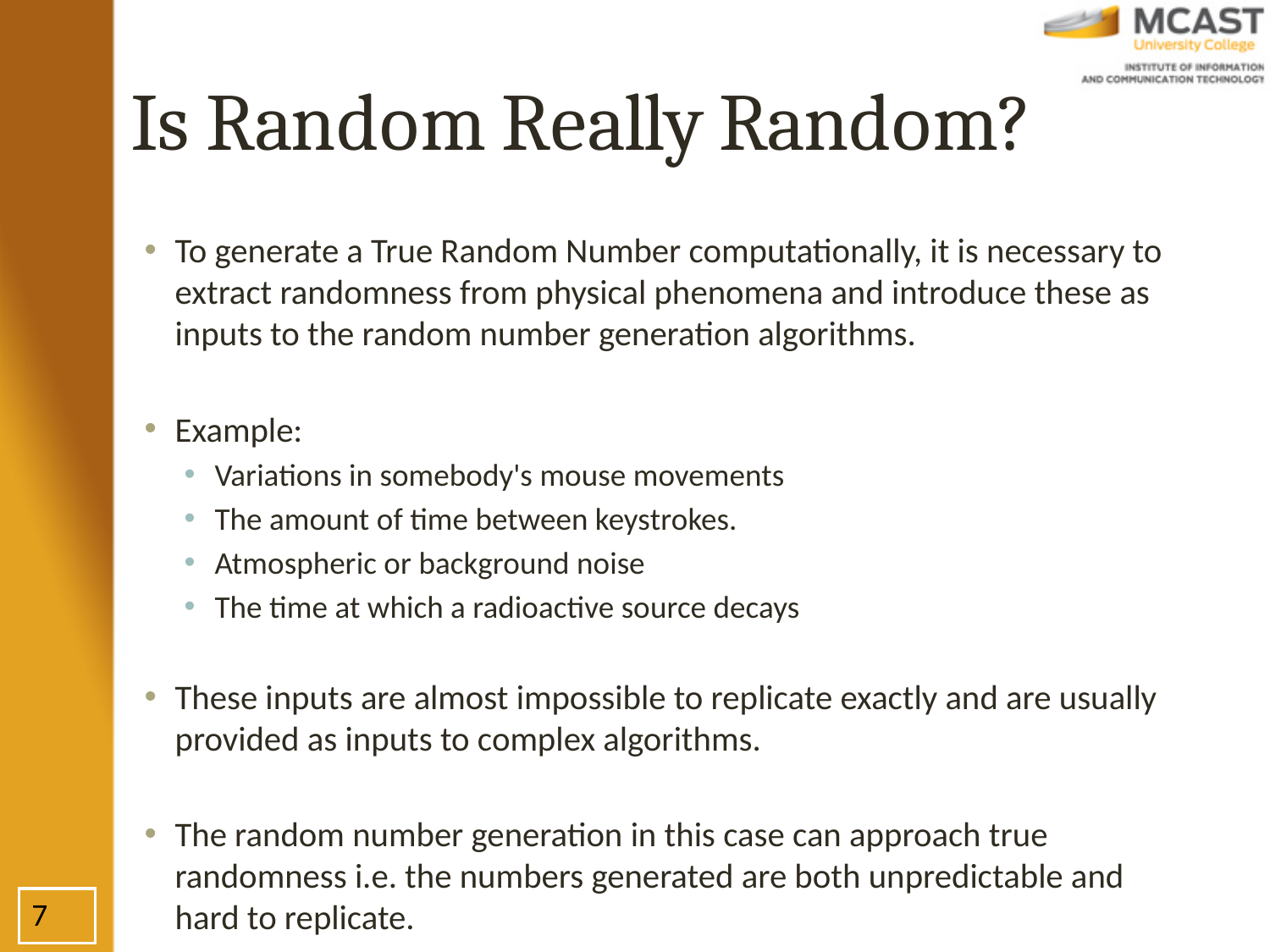

# Is Random Really Random?
To generate a True Random Number computationally, it is necessary to extract randomness from physical phenomena and introduce these as inputs to the random number generation algorithms.

Example:
Variations in somebody's mouse movements
The amount of time between keystrokes.
Atmospheric or background noise
The time at which a radioactive source decays

These inputs are almost impossible to replicate exactly and are usually provided as inputs to complex algorithms.

The random number generation in this case can approach true randomness i.e. the numbers generated are both unpredictable and hard to replicate.
7